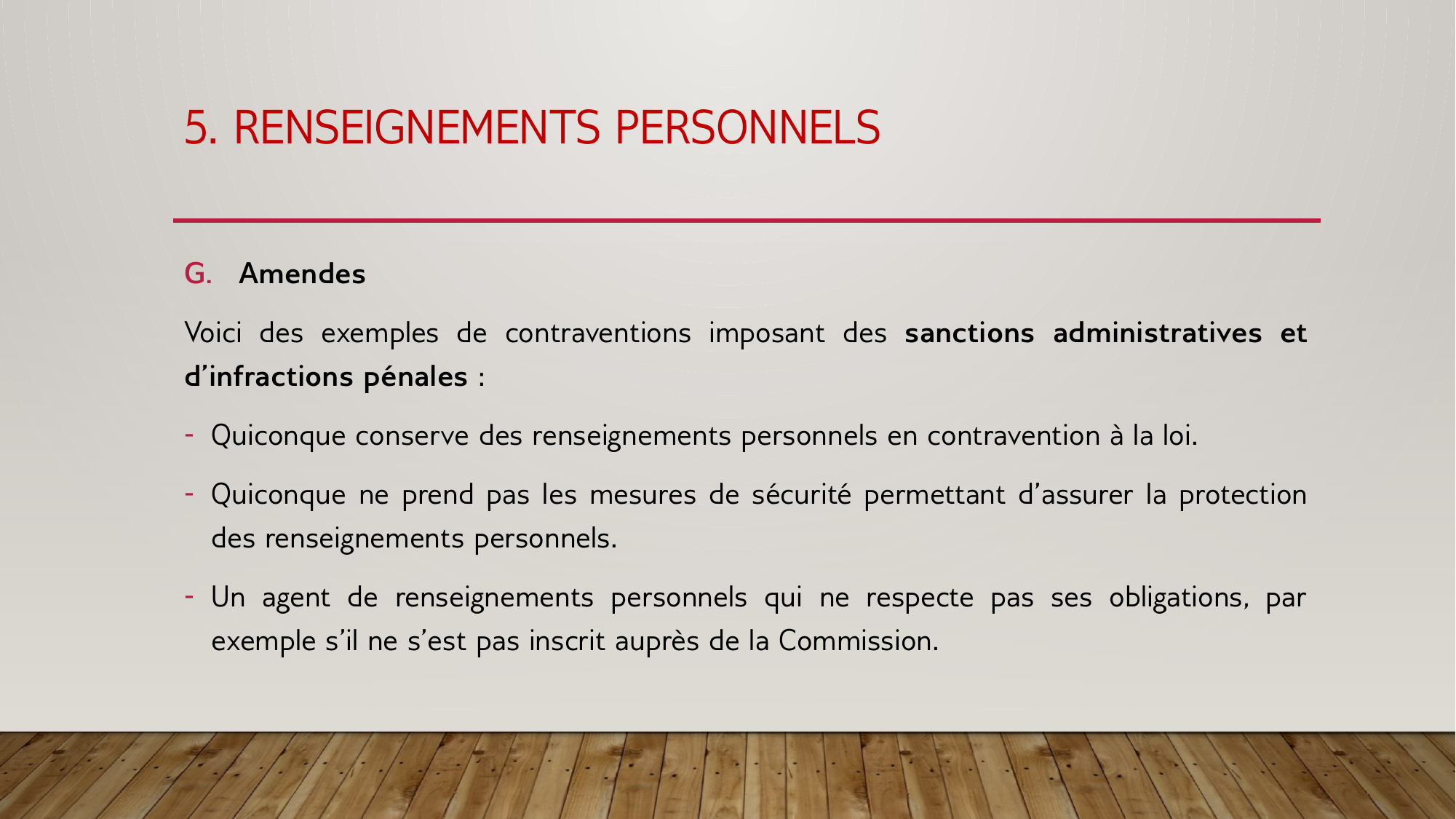

# 5. Renseignements personnels
Amendes
Voici des exemples de contraventions imposant des sanctions administratives et d’infractions pénales :
Quiconque conserve des renseignements personnels en contravention à la loi.
Quiconque ne prend pas les mesures de sécurité permettant d’assurer la protection des renseignements personnels.
Un agent de renseignements personnels qui ne respecte pas ses obligations, par exemple s’il ne s’est pas inscrit auprès de la Commission.